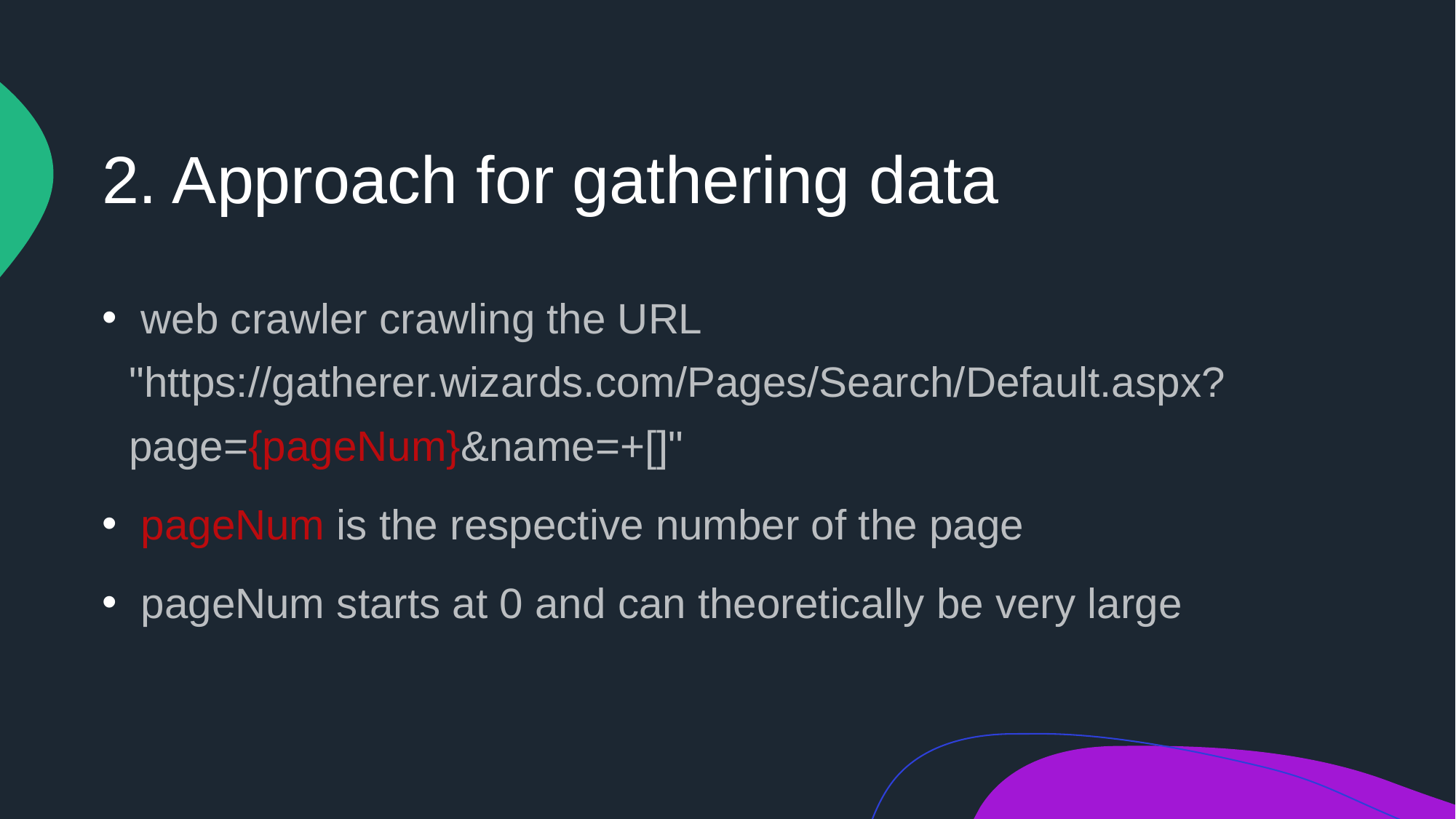

# 2. Approach for gathering data
 web crawler crawling the URL "https://gatherer.wizards.com/Pages/Search/Default.aspx?page={pageNum}&name=+[]"
 pageNum is the respective number of the page
 pageNum starts at 0 and can theoretically be very large